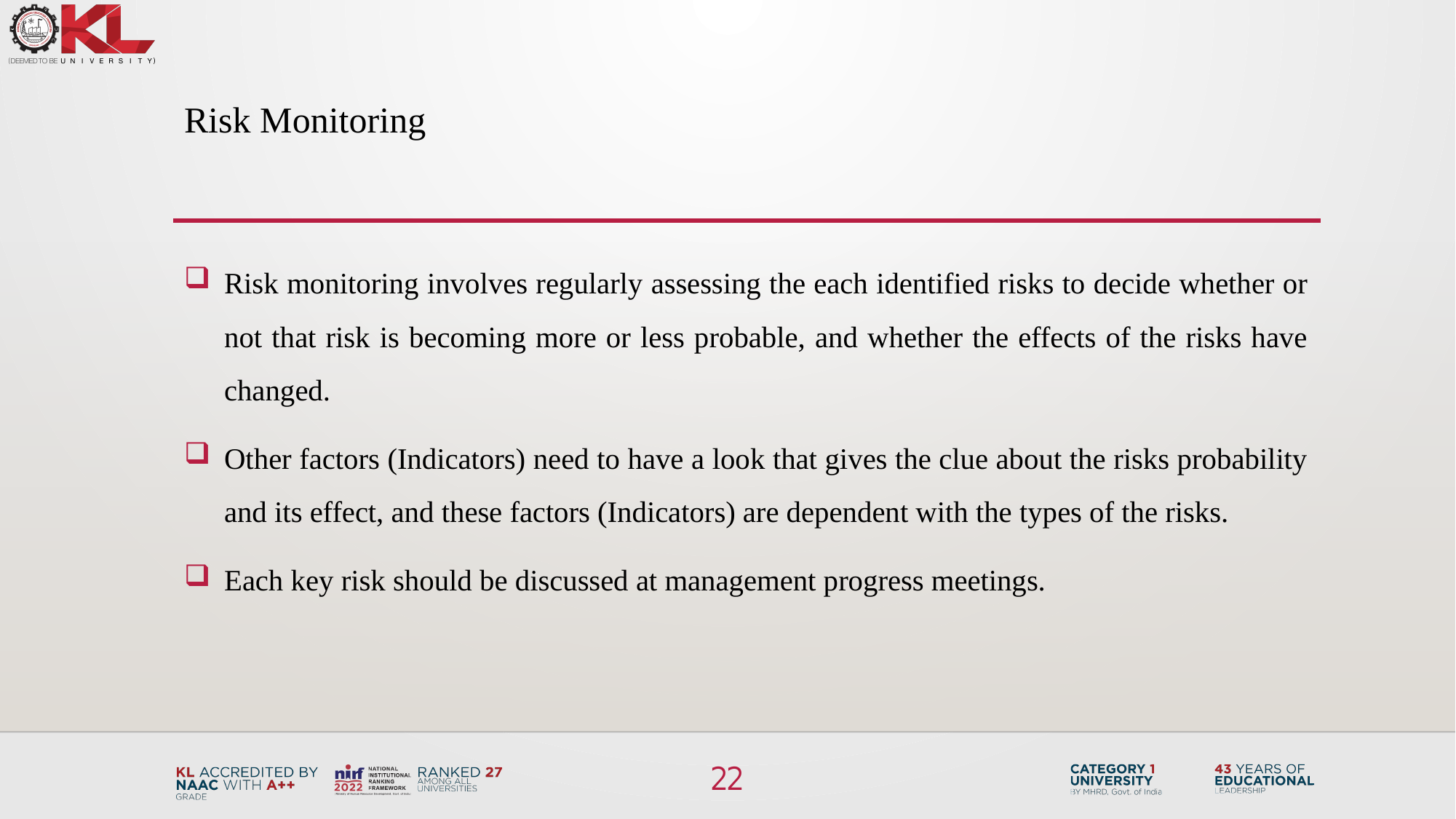

# Risk Monitoring
Risk monitoring involves regularly assessing the each identified risks to decide whether or not that risk is becoming more or less probable, and whether the effects of the risks have changed.
Other factors (Indicators) need to have a look that gives the clue about the risks probability and its effect, and these factors (Indicators) are dependent with the types of the risks.
Each key risk should be discussed at management progress meetings.

22